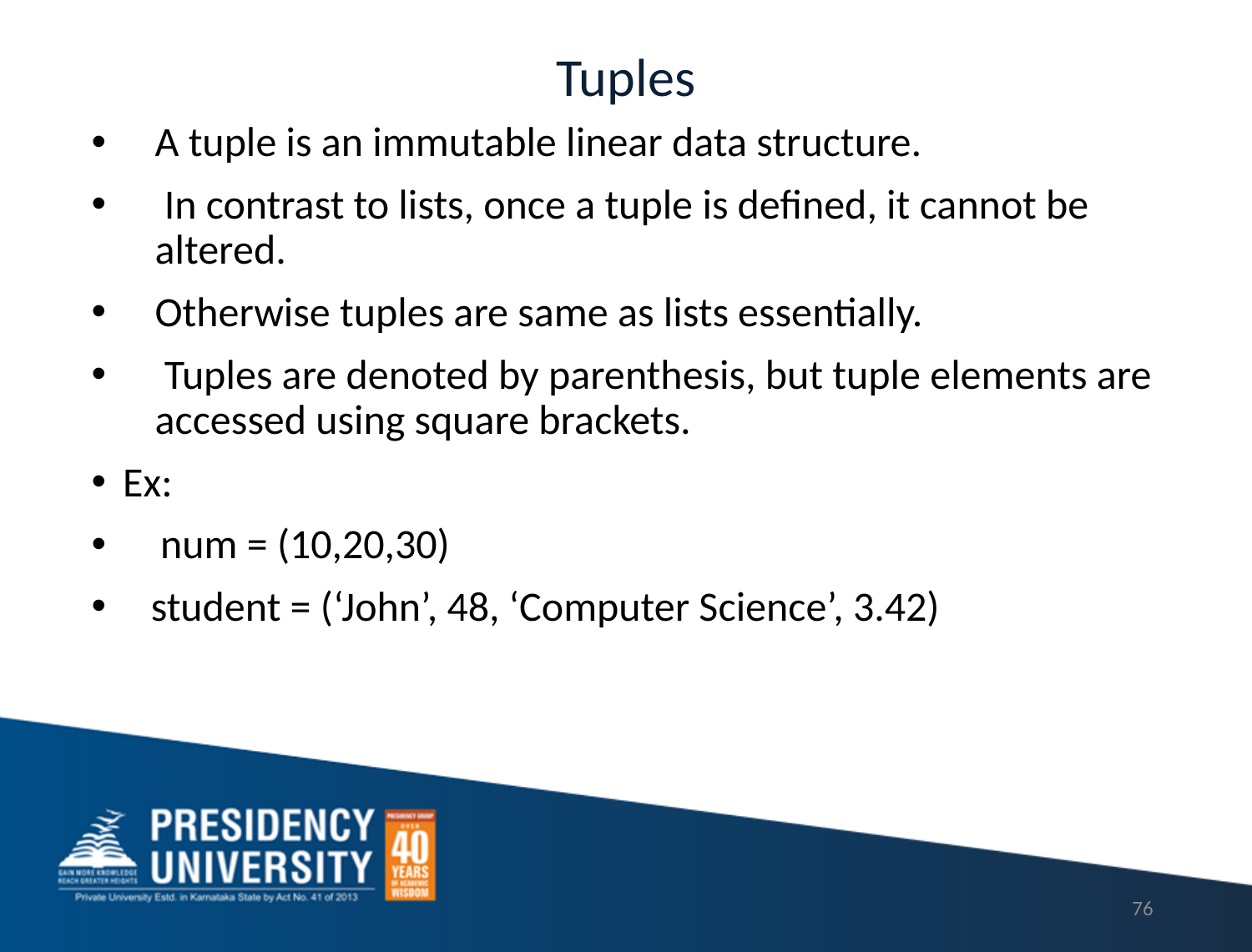

# Tuples
A tuple is an immutable linear data structure.
 In contrast to lists, once a tuple is defined, it cannot be altered.
Otherwise tuples are same as lists essentially.
 Tuples are denoted by parenthesis, but tuple elements are accessed using square brackets.
Ex:
    num = (10,20,30)
   student = (‘John’, 48, ‘Computer Science’, 3.42)

76